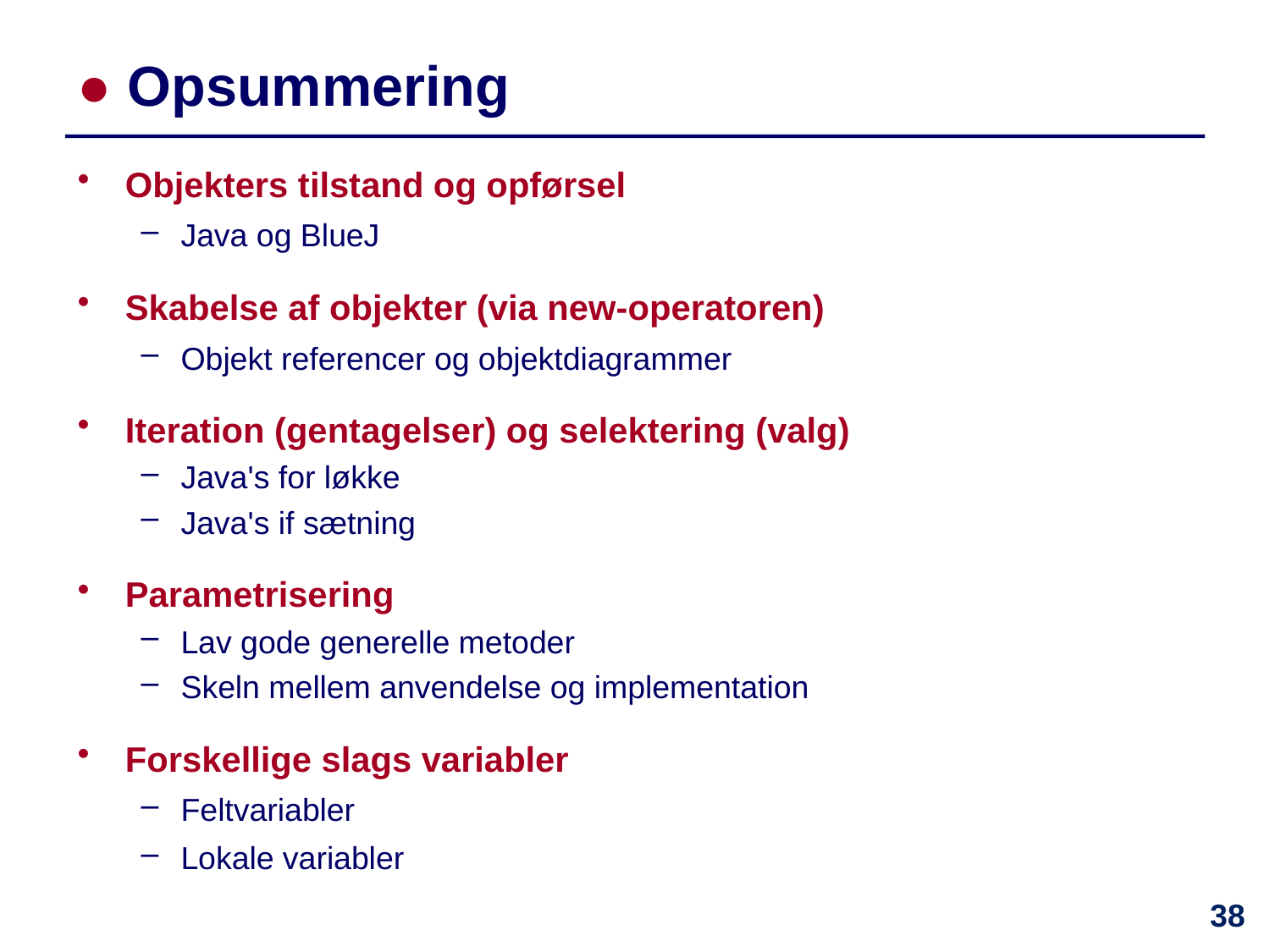

# ● Opsummering
Objekters tilstand og opførsel
Java og BlueJ
Skabelse af objekter (via new-operatoren)
Objekt referencer og objektdiagrammer
Iteration (gentagelser) og selektering (valg)
Java's for løkke
Java's if sætning
Parametrisering
Lav gode generelle metoder
Skeln mellem anvendelse og implementation
Forskellige slags variabler
Feltvariabler
Lokale variabler
38